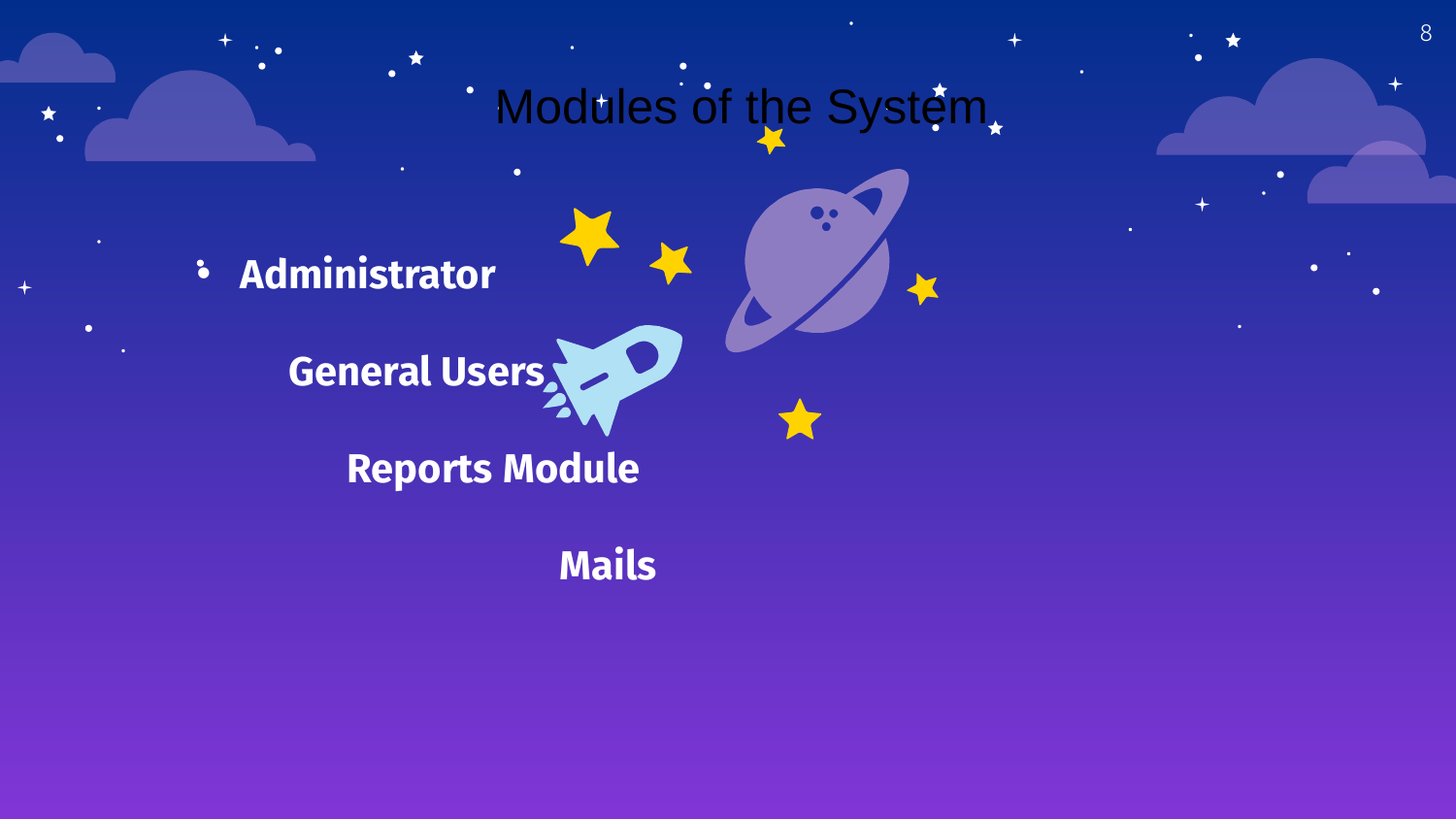

8
Modules of the System

 Administrator
      General Users
            Reports Module
                                  Mails